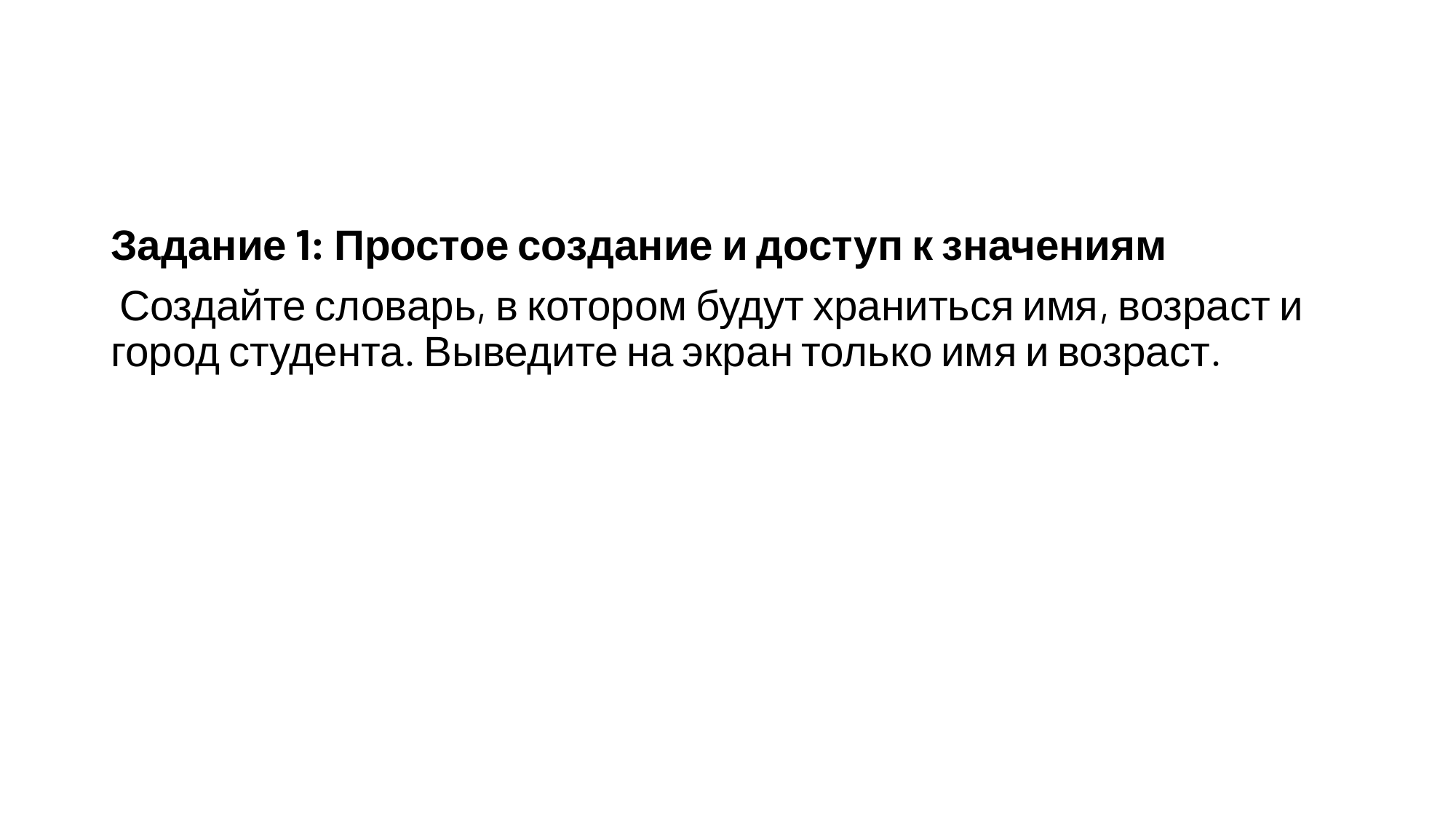

#
Задание 1: Простое создание и доступ к значениям
 Создайте словарь, в котором будут храниться имя, возраст и город студента. Выведите на экран только имя и возраст.